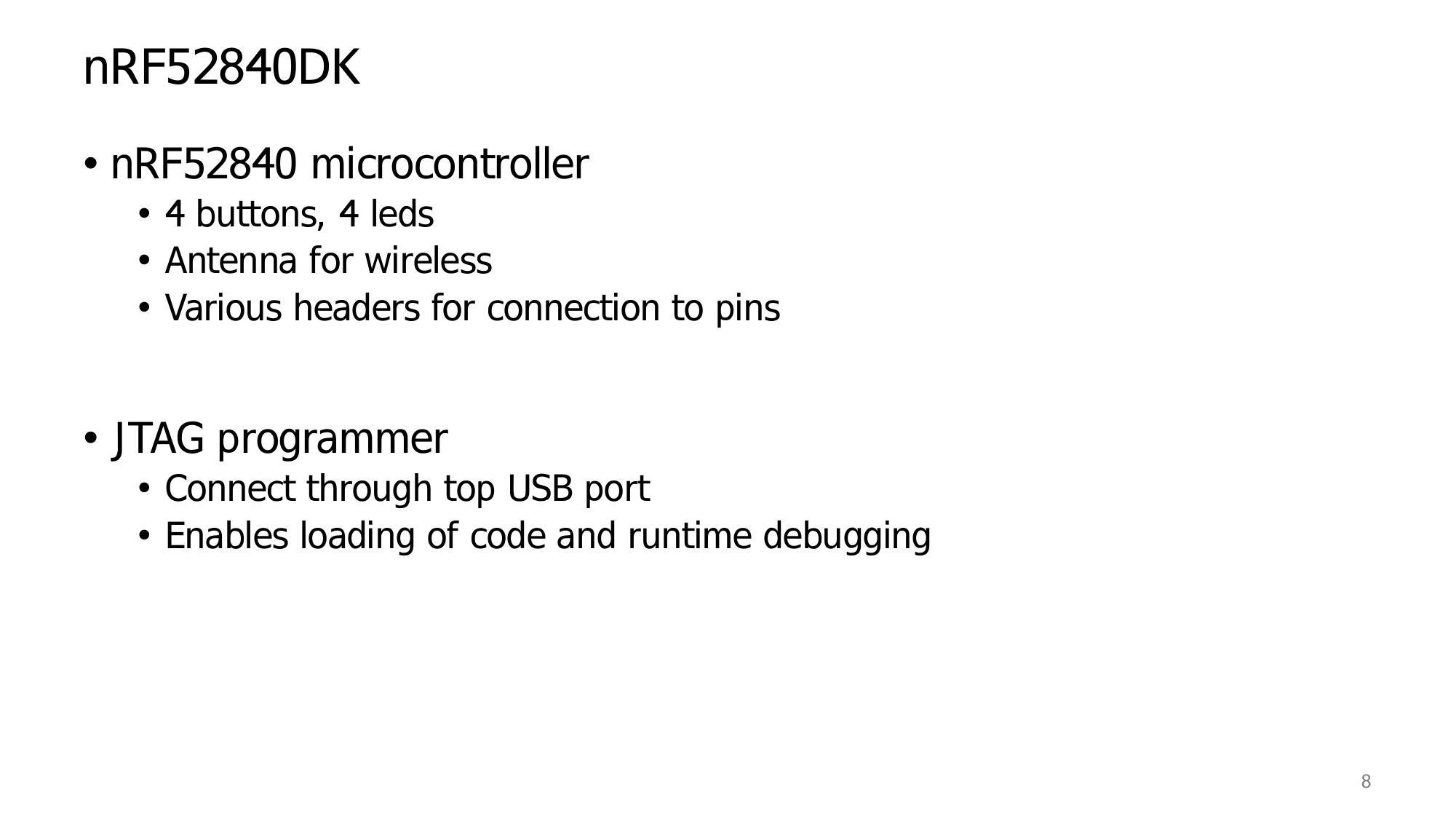

# nRF52840DK
nRF52840 microcontroller
4 buttons, 4 leds
Antenna for wireless
Various headers for connection to pins

JTAG programmer
Connect through top USB port
Enables loading of code and runtime debugging
8